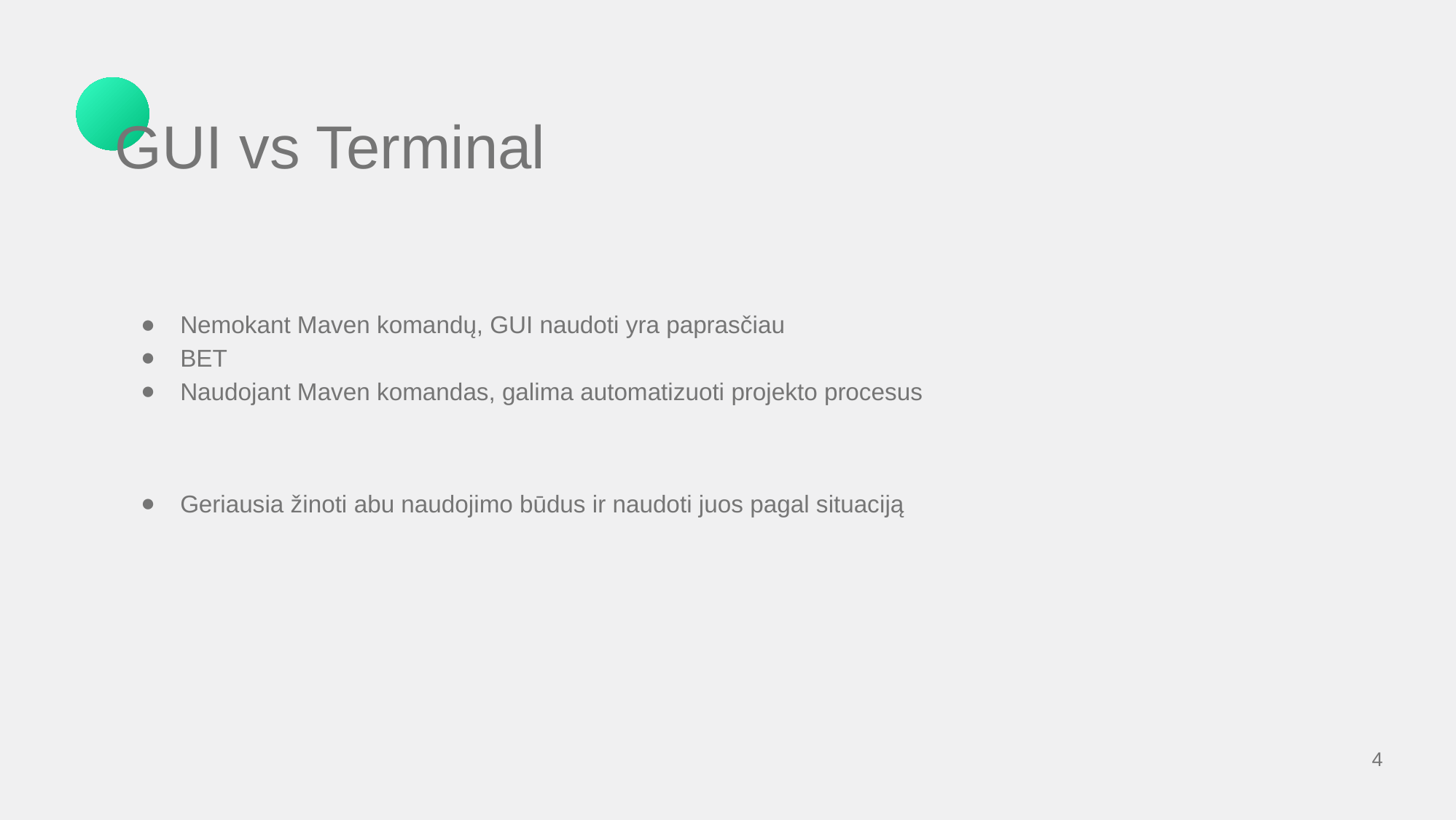

GUI vs Terminal
Nemokant Maven komandų, GUI naudoti yra paprasčiau
BET
Naudojant Maven komandas, galima automatizuoti projekto procesus

Geriausia žinoti abu naudojimo būdus ir naudoti juos pagal situaciją
4
#